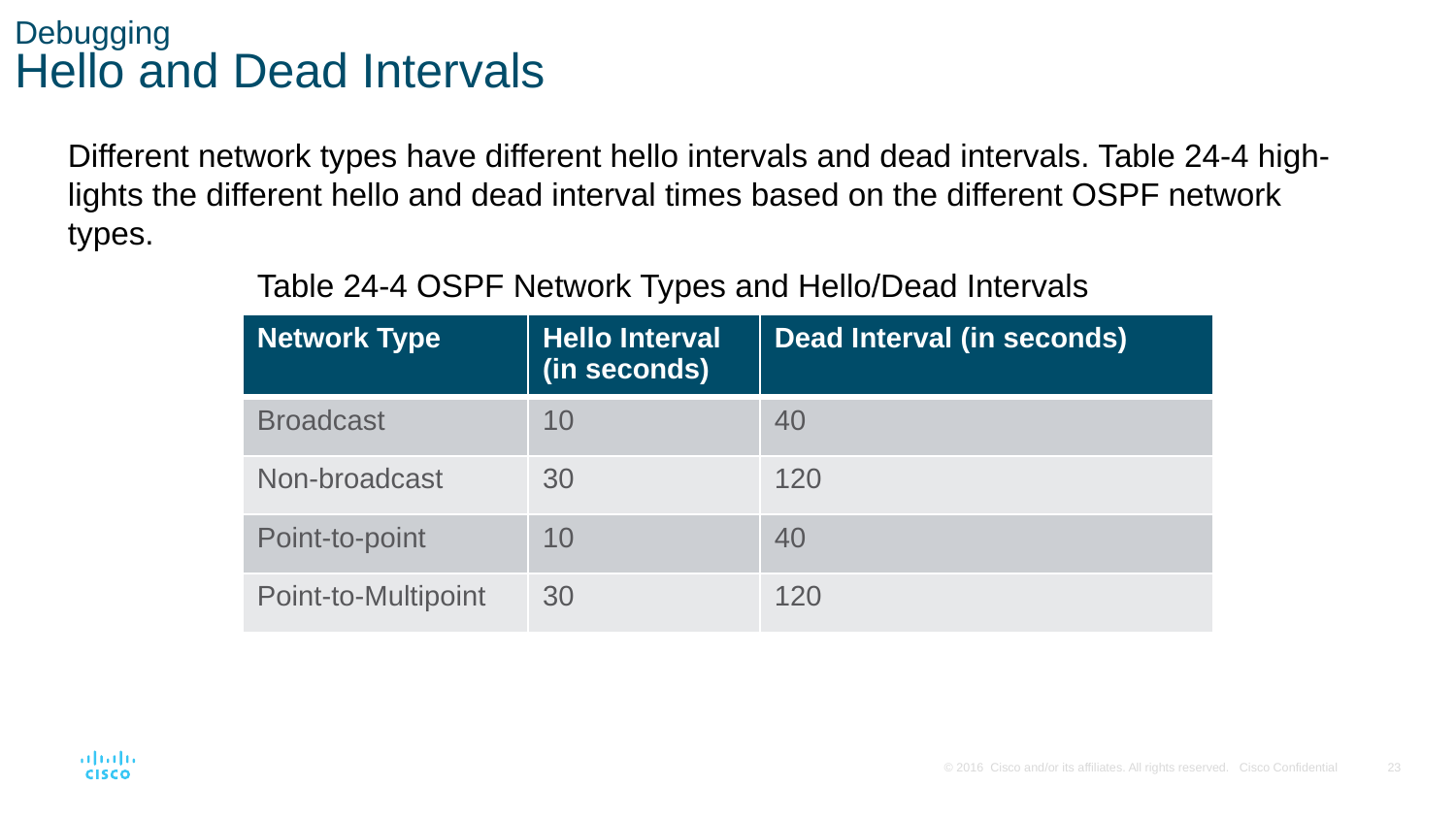

# Debugging Hello and Dead Intervals
Different network types have different hello intervals and dead intervals. Table 24-4 high-lights the different hello and dead interval times based on the different OSPF network types.
Table 24-4 OSPF Network Types and Hello/Dead Intervals
| Network Type | Hello Interval (in seconds) | Dead Interval (in seconds) |
| --- | --- | --- |
| Broadcast | 10 | 40 |
| Non-broadcast | 30 | 120 |
| Point-to-point | 10 | 40 |
| Point-to-Multipoint | 30 | 120 |